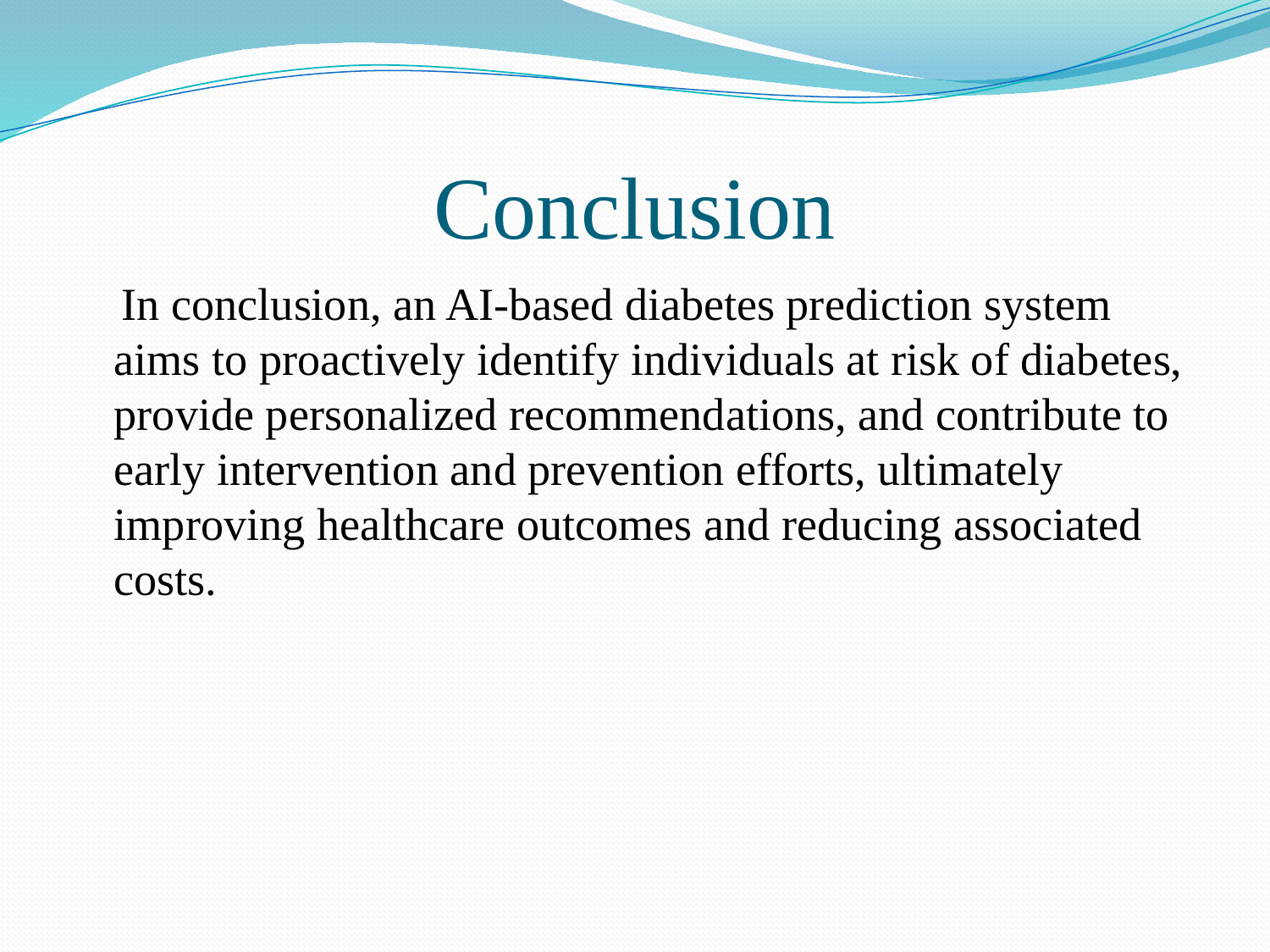

# Conclusion
    In conclusion, an AI-based diabetes prediction system aims to proactively identify individuals at risk of diabetes, provide personalized recommendations, and contribute to early intervention and prevention efforts, ultimately improving healthcare outcomes and reducing associated costs.